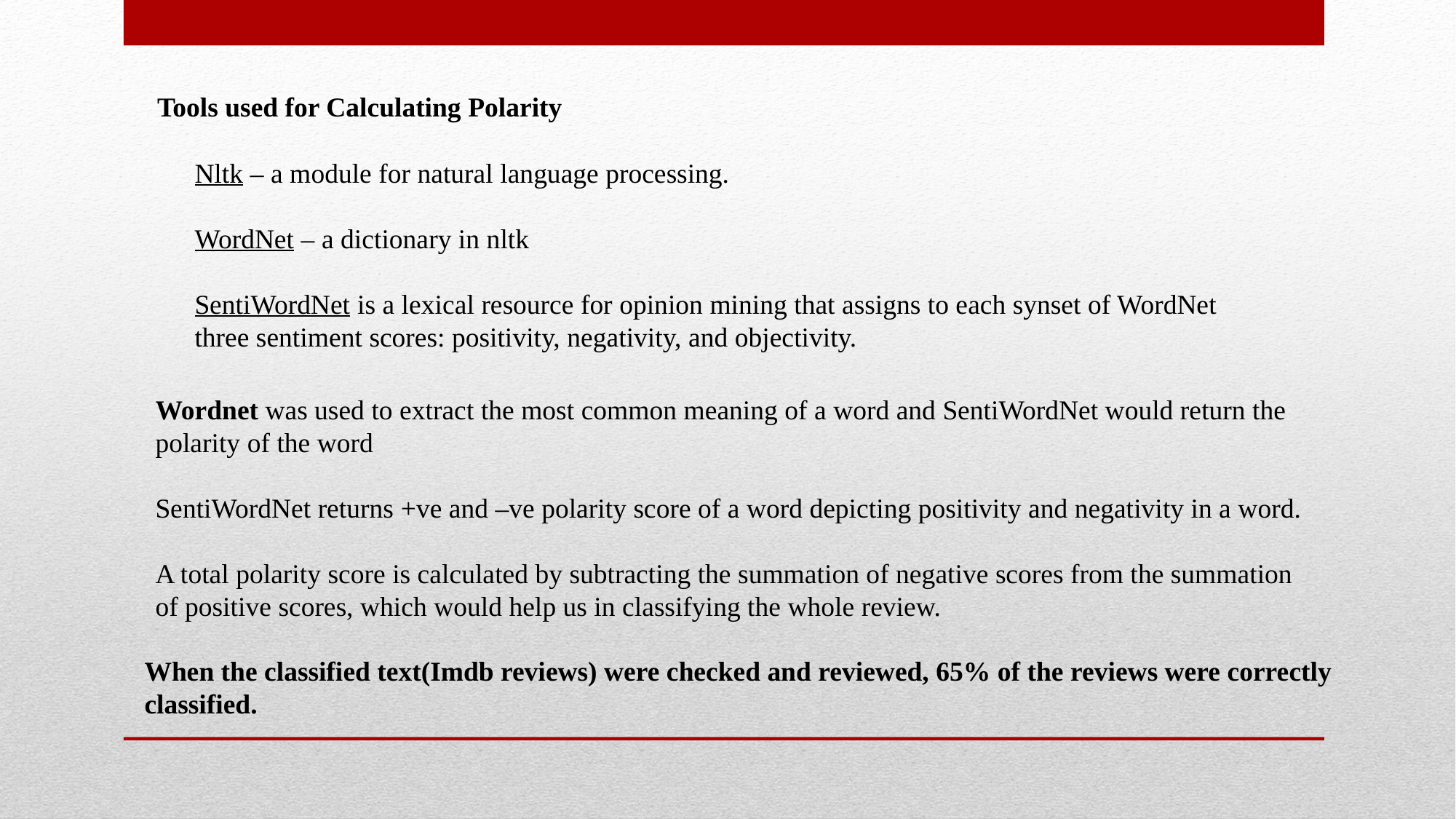

Tools used for Calculating Polarity
Nltk – a module for natural language processing.

WordNet – a dictionary in nltk

SentiWordNet is a lexical resource for opinion mining that assigns to each synset of WordNet three sentiment scores: positivity, negativity, and objectivity.
Wordnet was used to extract the most common meaning of a word and SentiWordNet would return the polarity of the word

SentiWordNet returns +ve and –ve polarity score of a word depicting positivity and negativity in a word.

A total polarity score is calculated by subtracting the summation of negative scores from the summation of positive scores, which would help us in classifying the whole review.
When the classified text(Imdb reviews) were checked and reviewed, 65% of the reviews were correctly
classified.